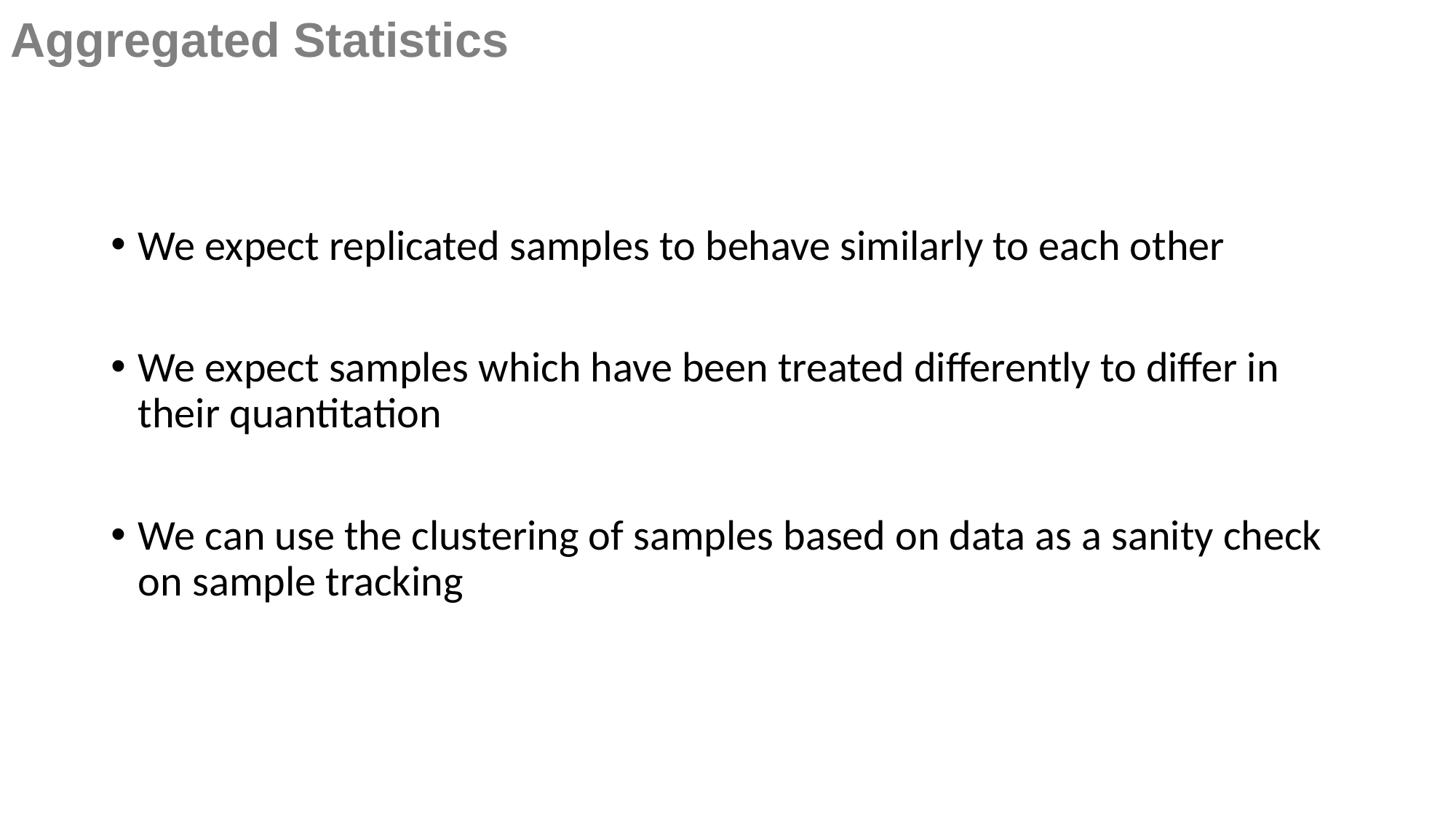

Aggregated Statistics
We expect replicated samples to behave similarly to each other

We expect samples which have been treated differently to differ in their quantitation

We can use the clustering of samples based on data as a sanity check on sample tracking